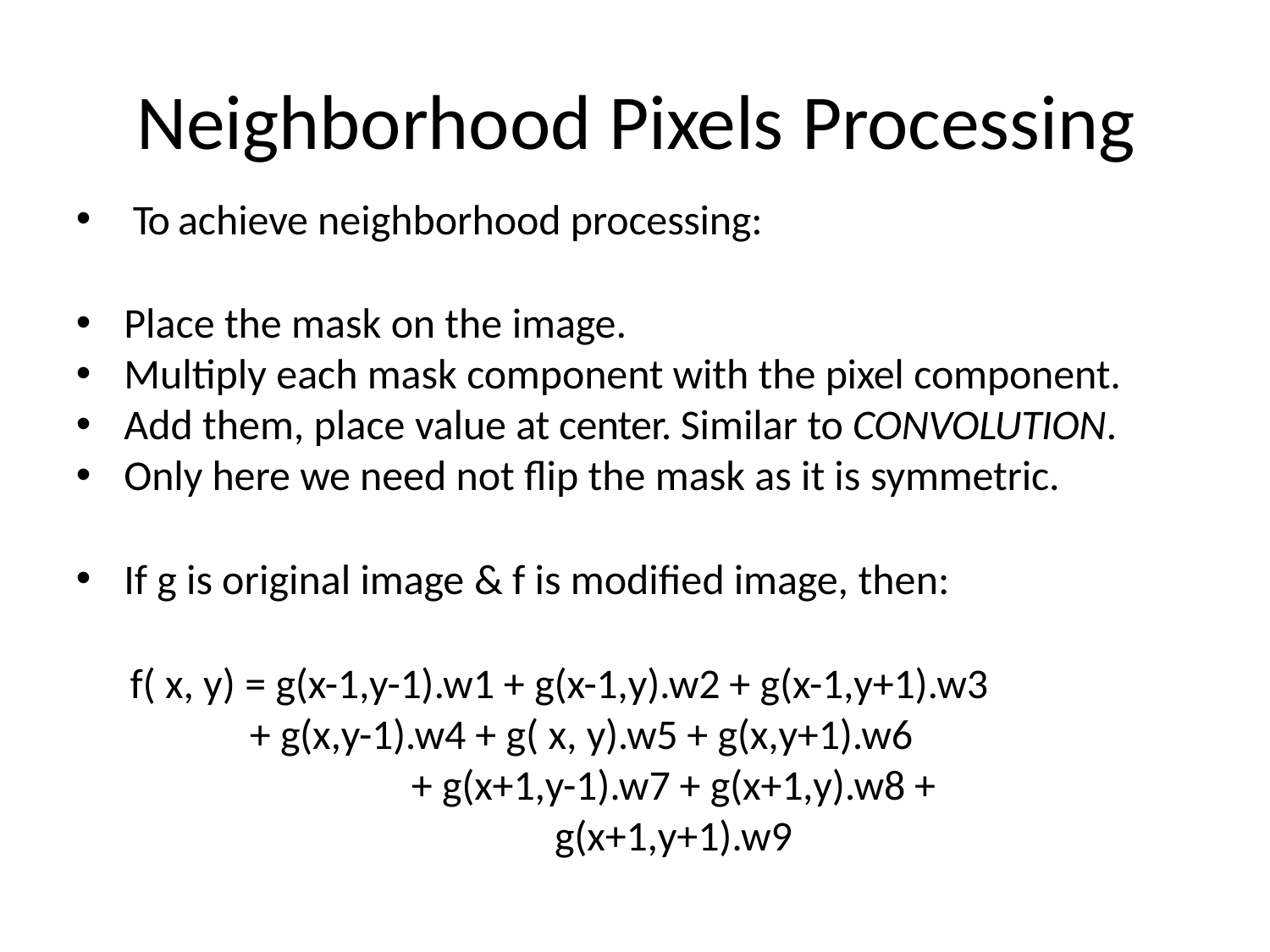

# Neighborhood Pixels Processing
To achieve neighborhood processing:

Place the mask on the image.
Multiply each mask component with the pixel component.
Add them, place value at center. Similar to CONVOLUTION.
Only here we need not flip the mask as it is symmetric.

If g is original image & f is modified image, then:

f( x, y) = g(x-1,y-1).w1 + g(x-1,y).w2 + g(x-1,y+1).w3
+ g(x,y-1).w4 + g( x, y).w5 + g(x,y+1).w6
+ g(x+1,y-1).w7 + g(x+1,y).w8 + g(x+1,y+1).w9